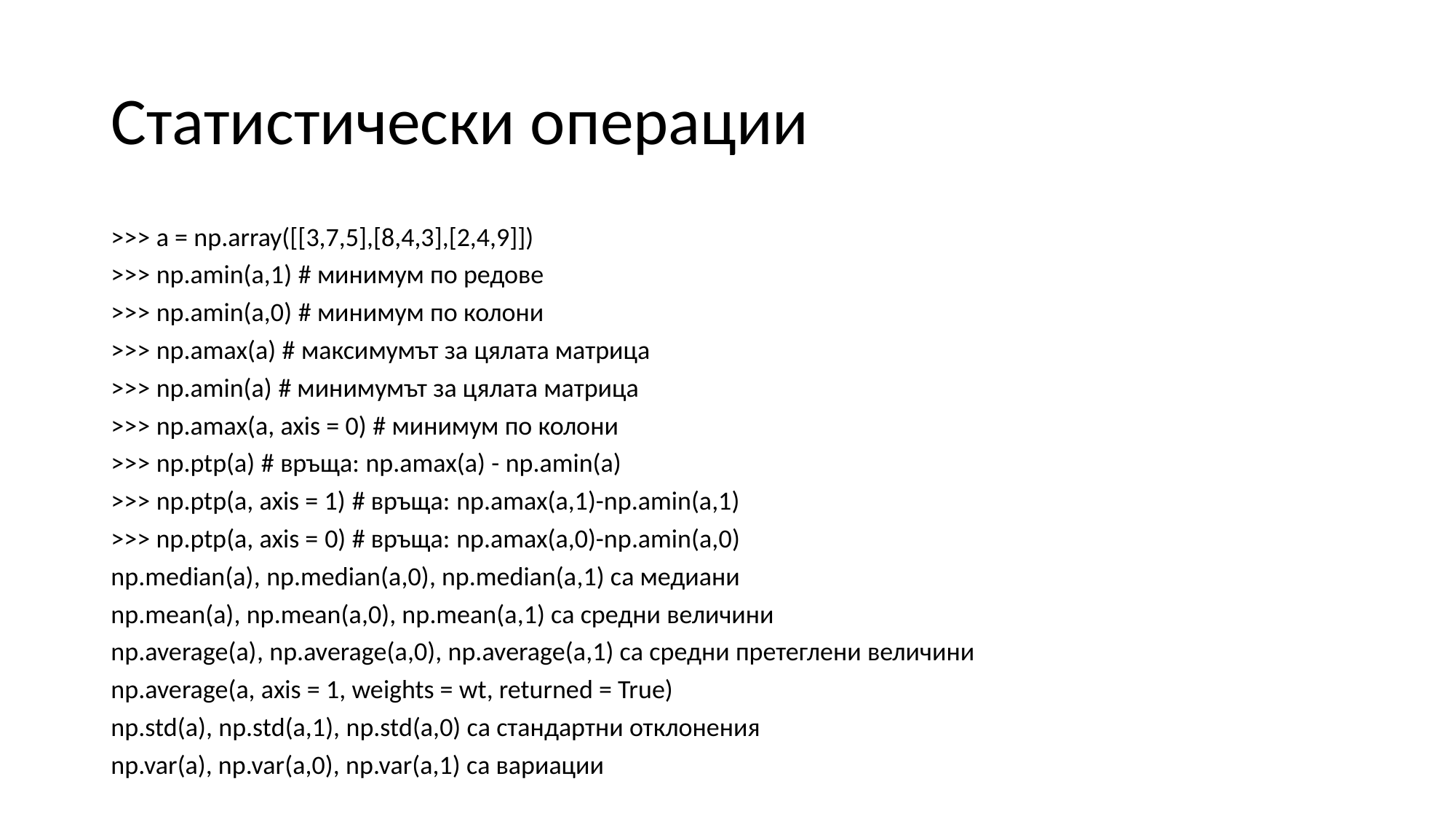

# Статистически операции
>>> a = np.array([[3,7,5],[8,4,3],[2,4,9]])
>>> np.amin(a,1) # минимум по редове
>>> np.amin(a,0) # минимум по колони
>>> np.amax(a) # максимумът за цялата матрица
>>> np.amin(a) # минимумът за цялата матрица
>>> np.amax(a, axis = 0) # минимум по колони
>>> np.ptp(a) # връща: np.amax(a) - np.amin(a)
>>> np.ptp(a, axis = 1) # връща: np.amax(a,1)-np.amin(a,1)
>>> np.ptp(a, axis = 0) # връща: np.amax(a,0)-np.amin(a,0)
np.median(a), np.median(a,0), np.median(a,1) са медиани
np.mean(a), np.mean(a,0), np.mean(a,1) са средни величини
np.average(a), np.average(a,0), np.average(a,1) са средни претеглени величини
np.average(a, axis = 1, weights = wt, returned = True)
np.std(а), np.std(а,1), np.std(а,0) са стандартни отклонения
np.var(а), np.var(а,0), np.var(а,1) са вариации